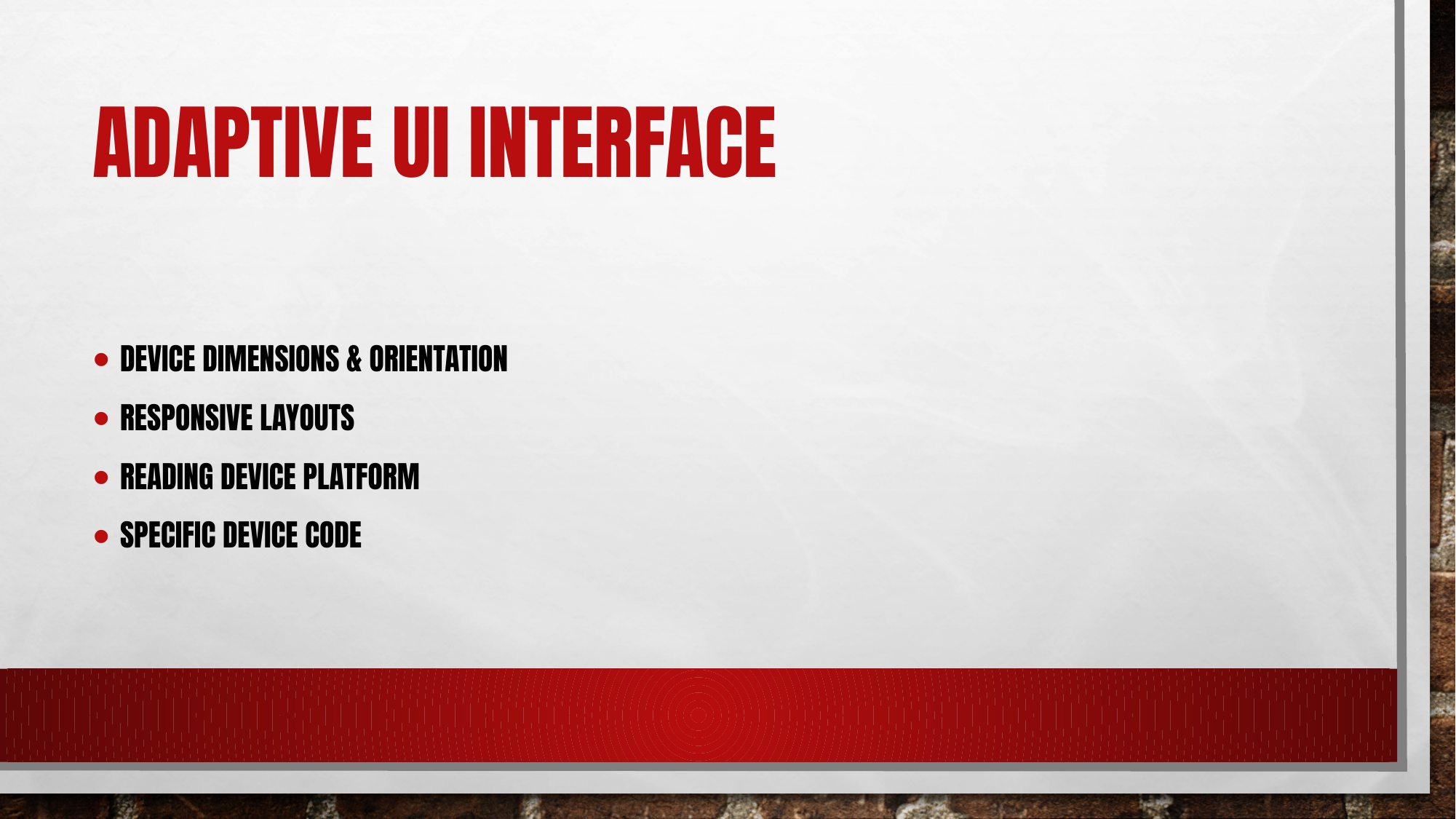

# Adaptive UI Interface
Device Dimensions & orientation
Responsive Layouts
Reading Device Platform
Specific device code